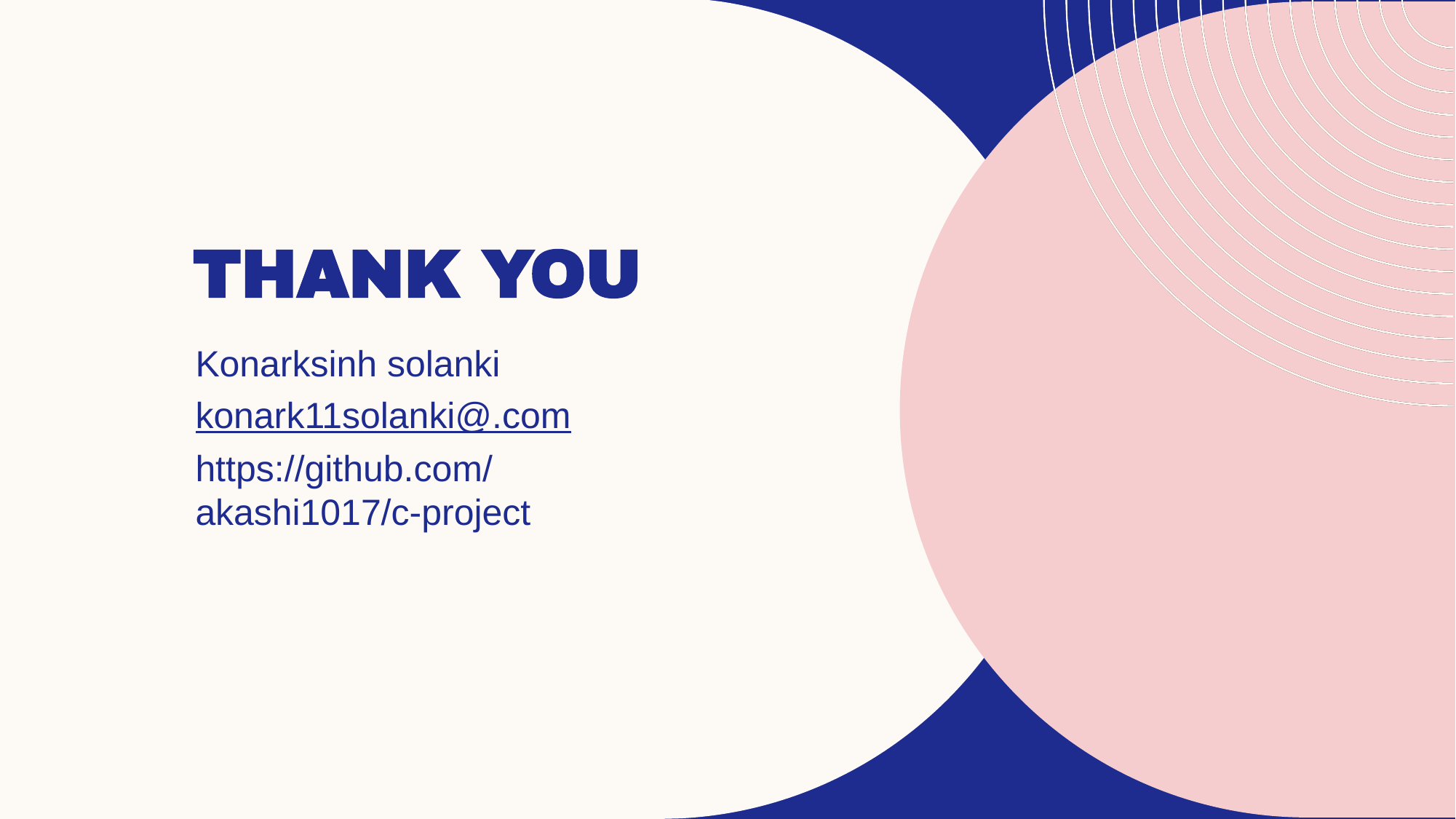

# THANK YOU
Konarksinh solanki
konark11solanki@.com
https://github.com/akashi1017/c-project